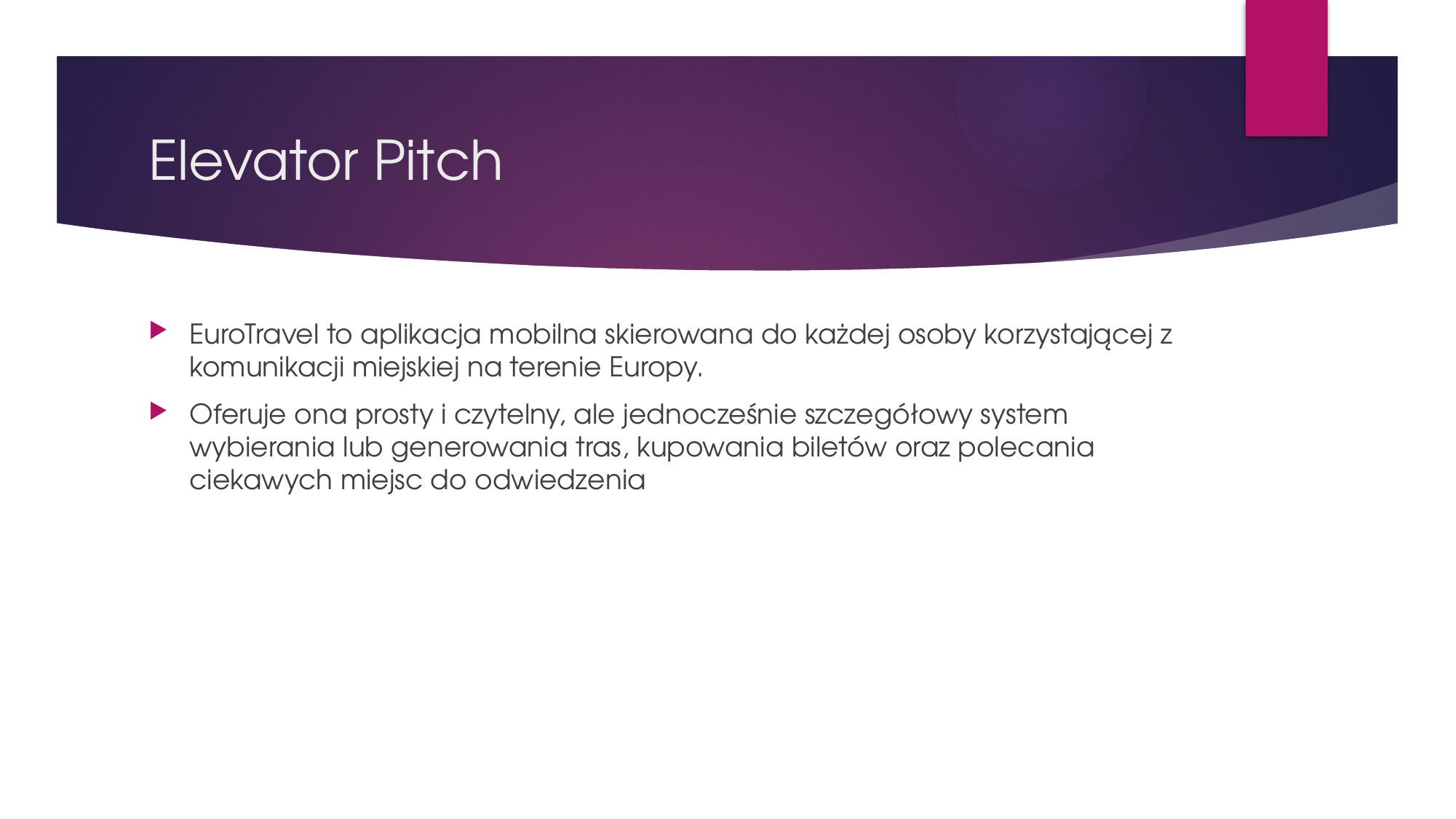

# Elevator Pitch
EuroTravel to aplikacja mobilna skierowana do każdej osoby korzystającej z komunikacji miejskiej na terenie Europy.
Oferuje ona prosty i czytelny, ale jednocześnie szczegółowy system wybierania lub generowania tras, kupowania biletów oraz polecania ciekawych miejsc do odwiedzenia